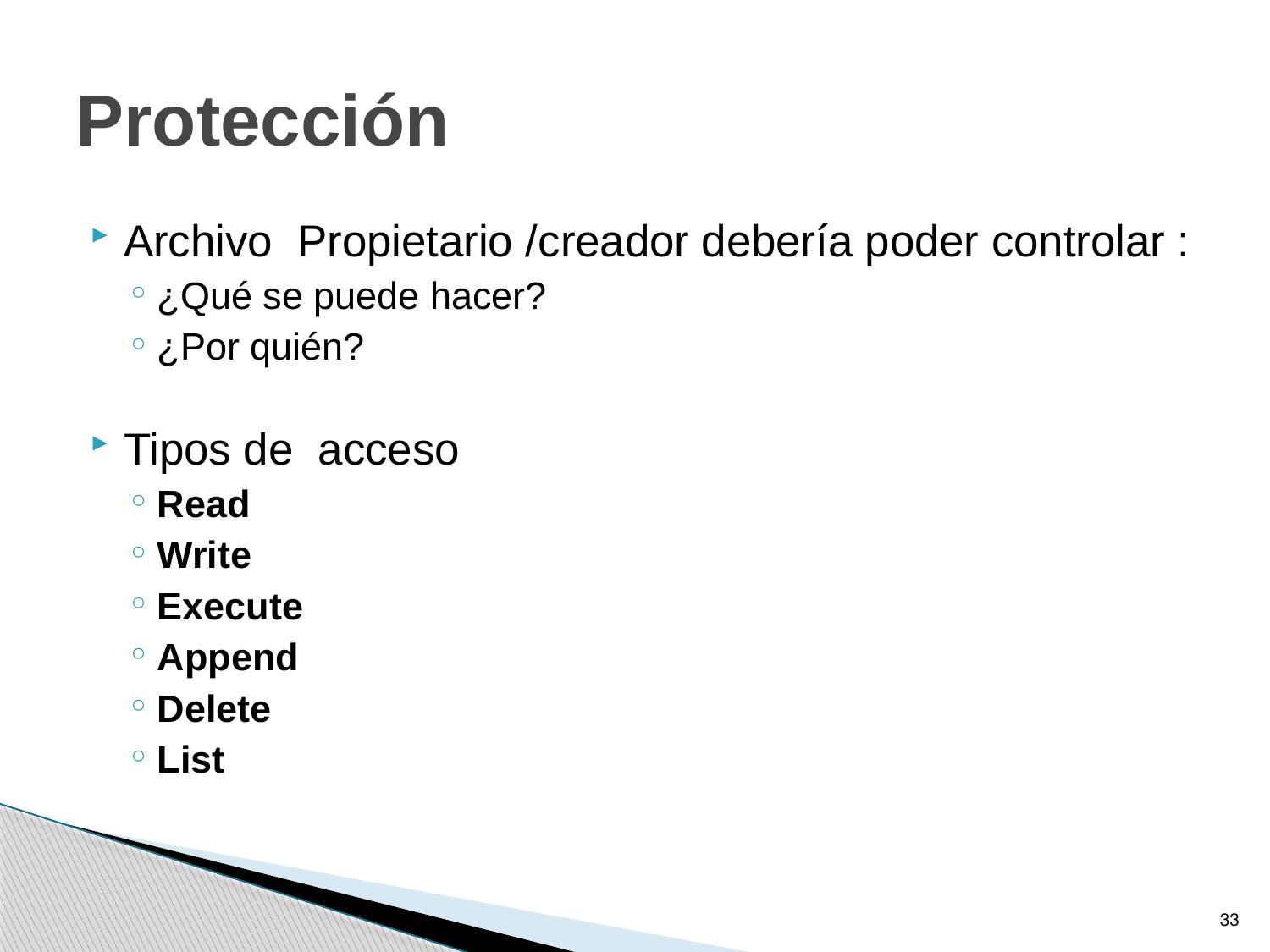

# Protección
Archivo  Propietario /creador debería poder controlar :
¿Qué se puede hacer?
¿Por quién?
Tipos de  acceso
Read
Write
Execute
Append
Delete
List
33